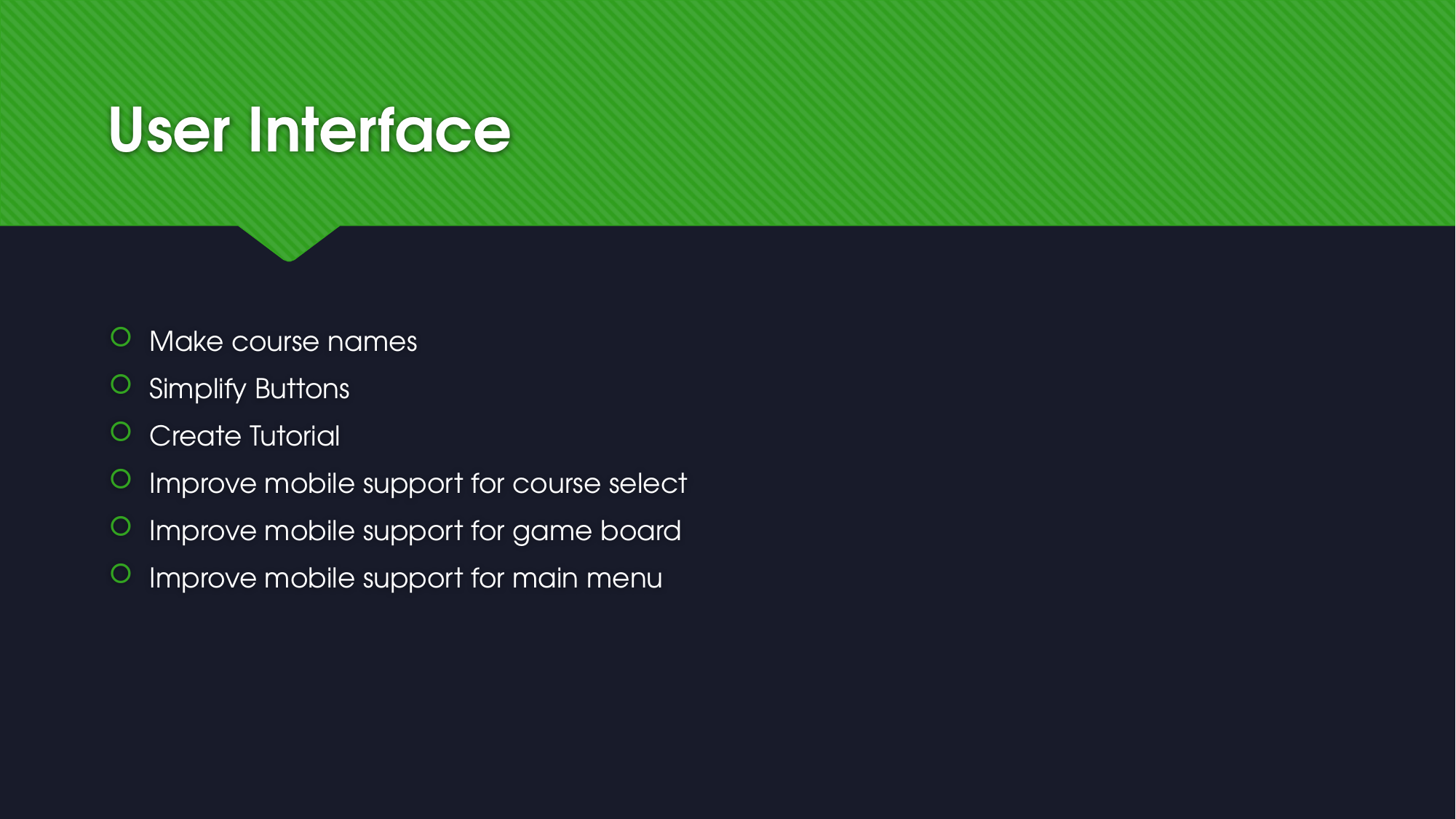

# User Interface
Make course names
Simplify Buttons
Create Tutorial
Improve mobile support for course select
Improve mobile support for game board
Improve mobile support for main menu